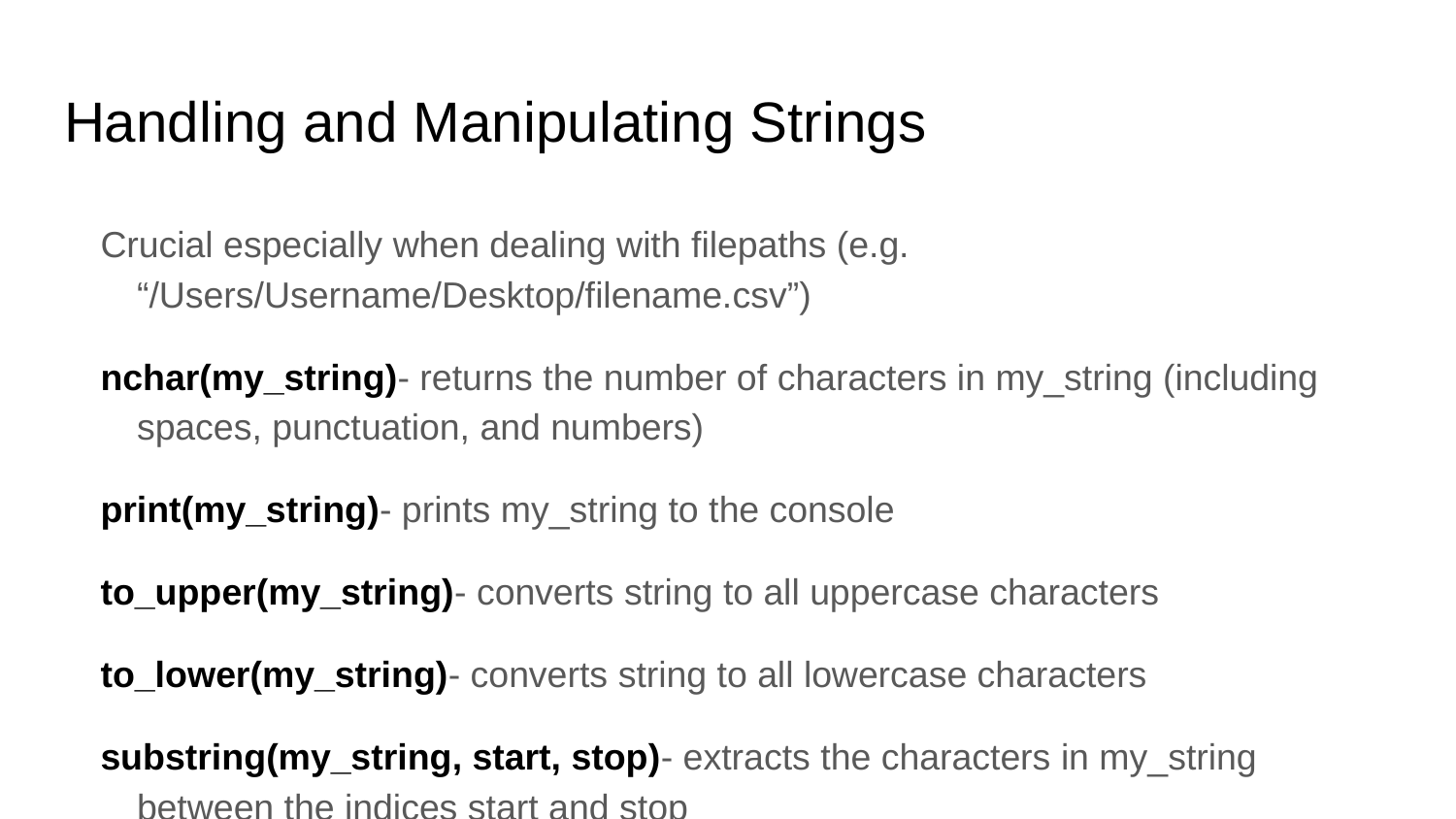

# Handling and Manipulating Strings
Crucial especially when dealing with filepaths (e.g. “/Users/Username/Desktop/filename.csv”)
nchar(my_string)- returns the number of characters in my_string (including spaces, punctuation, and numbers)
print(my_string)- prints my_string to the console
to_upper(my_string)- converts string to all uppercase characters
to_lower(my_string)- converts string to all lowercase characters
substring(my_string, start, stop)- extracts the characters in my_string between the indices start and stop
Note: In R, the index of a vector or string starts with 1 (In other languages, it starts with 0)
paste(str1, str2, sep = “ “)- concatenate n number of strings
Can separate with any string, including “”